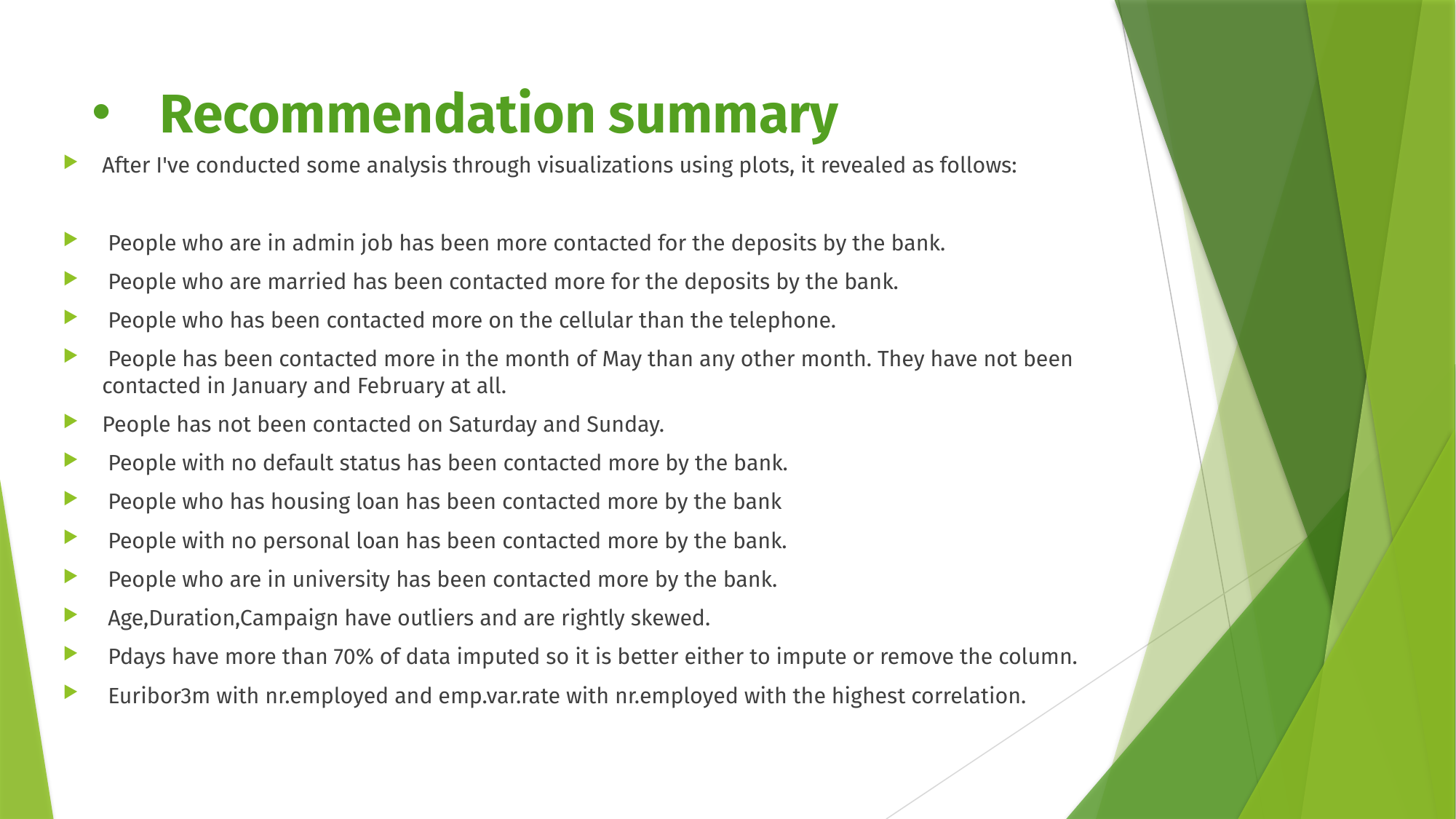

# Recommendation summary
After I've conducted some analysis through visualizations using plots, it revealed as follows:

 People who are in admin job has been more contacted for the deposits by the bank.
 People who are married has been contacted more for the deposits by the bank.
 People who has been contacted more on the cellular than the telephone.
 People has been contacted more in the month of May than any other month. They have not been contacted in January and February at all.
People has not been contacted on Saturday and Sunday.
 People with no default status has been contacted more by the bank.
 People who has housing loan has been contacted more by the bank
 People with no personal loan has been contacted more by the bank.
 People who are in university has been contacted more by the bank.
 Age,Duration,Campaign have outliers and are rightly skewed.
 Pdays have more than 70% of data imputed so it is better either to impute or remove the column.
 Euribor3m with nr.employed and emp.var.rate with nr.employed with the highest correlation.